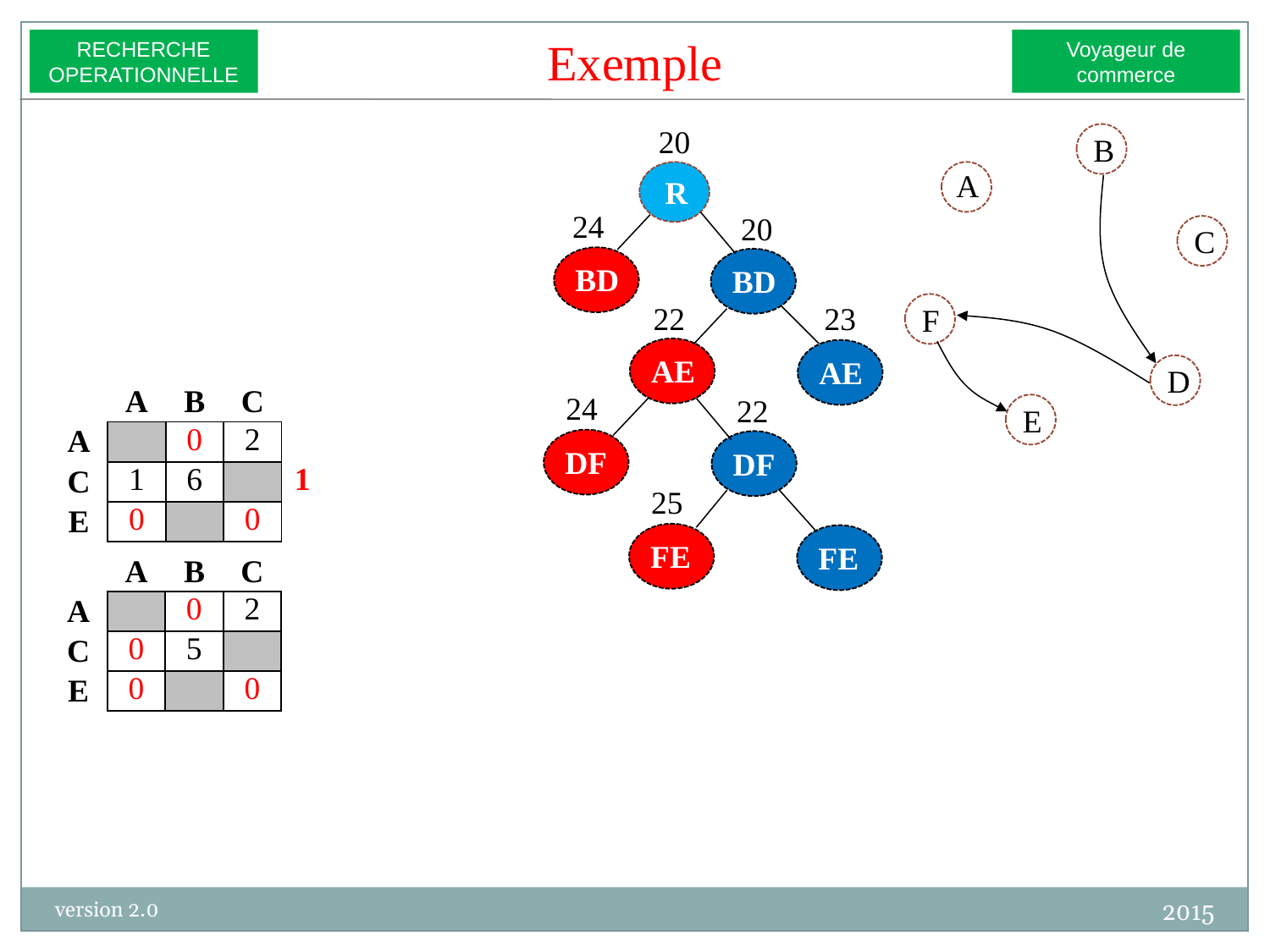

Exemple
RECHERCHE
OPERATIONNELLE
Voyageur de commerce
20

B
A

R

24
20

C

BD

BD
22
23

F

AE

AE

D
|  | A | B | C | E |
| --- | --- | --- | --- | --- |
| A |  | 0 | 2 |  |
| C | 1 | 6 |  | 10 |
| E | 0 |  | 0 |  |
24
22

E

DF

DF
25

FE

FE
|  | A | B | C | E |
| --- | --- | --- | --- | --- |
| A |  | 0 | 2 |  |
| C | 0 | 5 |  | 0 |
| E | 0 |  | 0 |  |
2015
version 2.0